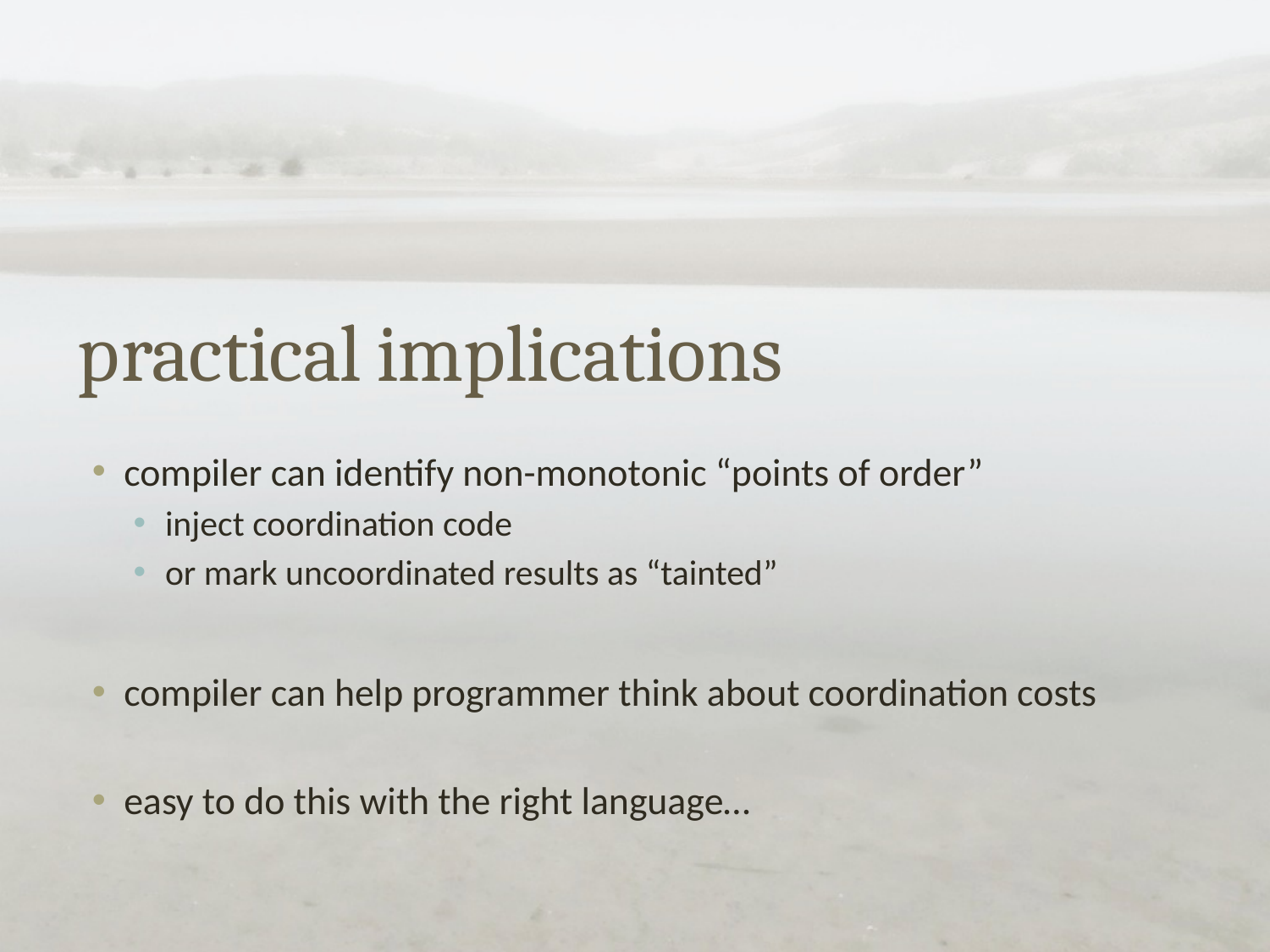

# practical implications
compiler can identify non-monotonic “points of order”
inject coordination code
or mark uncoordinated results as “tainted”

compiler can help programmer think about coordination costs

easy to do this with the right language…